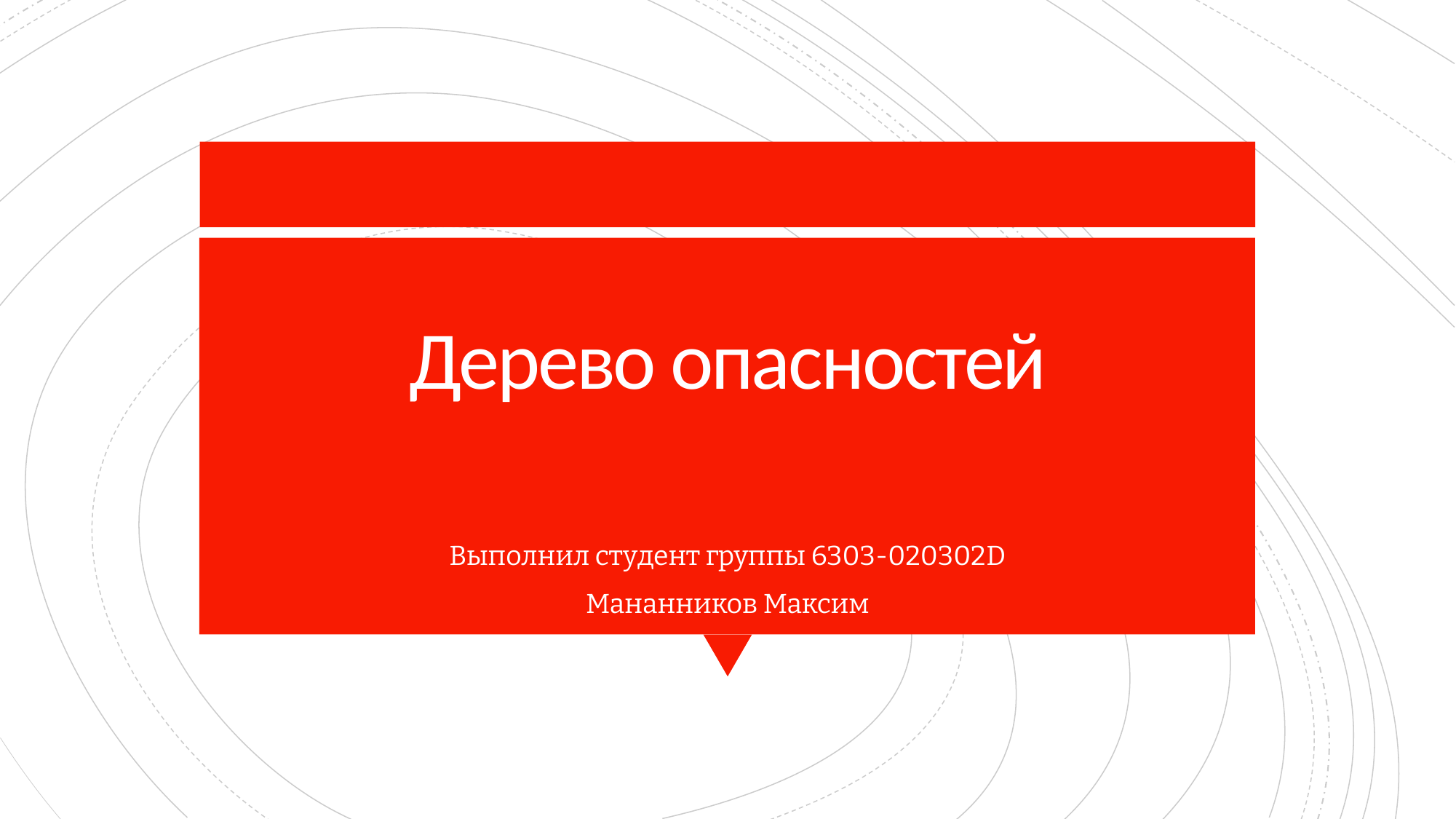

# Дерево опасностей
Выполнил студент группы 6303-020302D
Мананников Максим